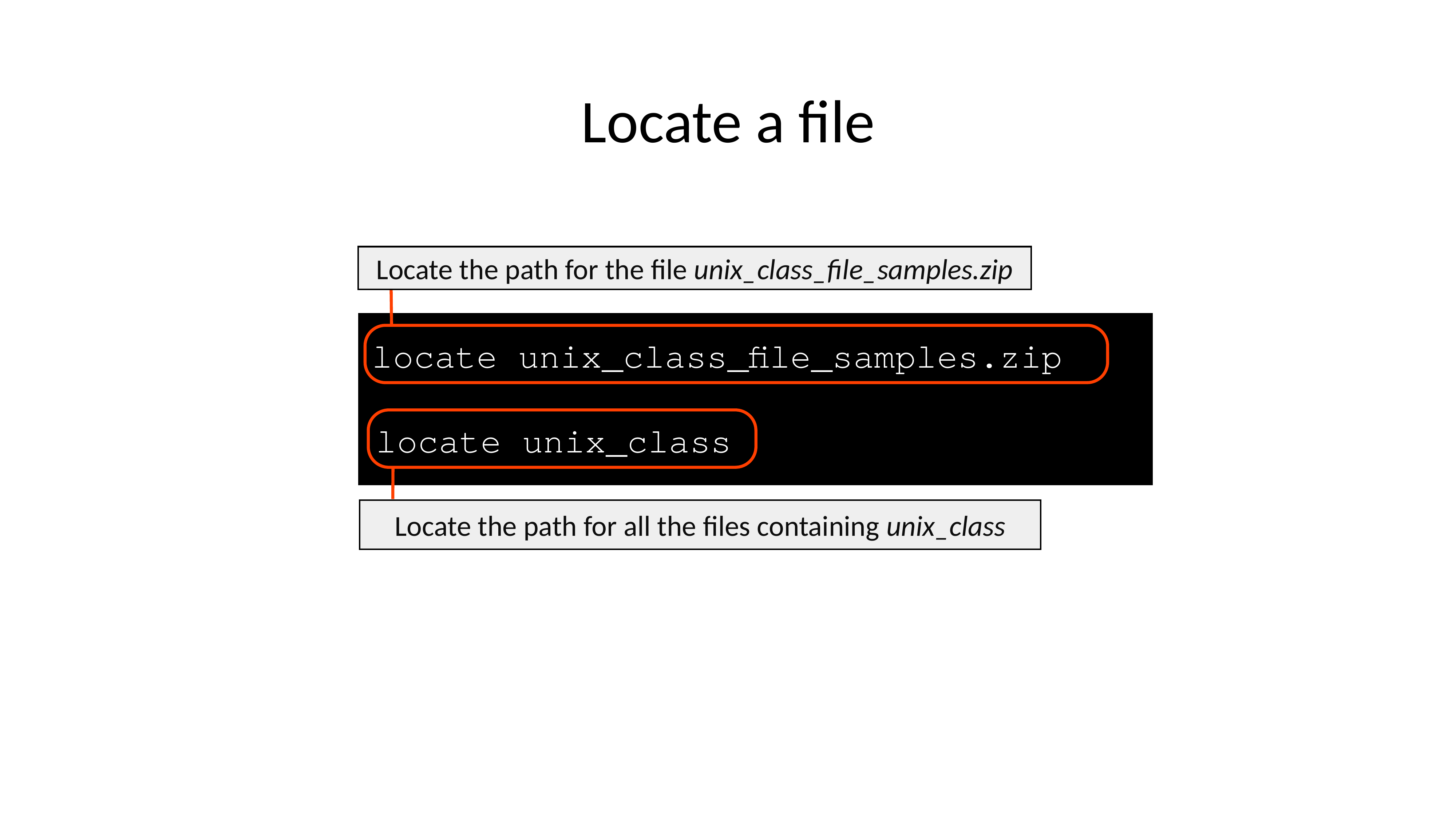

# Locate a file
Locate the path for the file unix_class_file_samples.zip

locate unix_class_file_samples.zip

locate unix_class

Locate the path for all the files containing unix_class